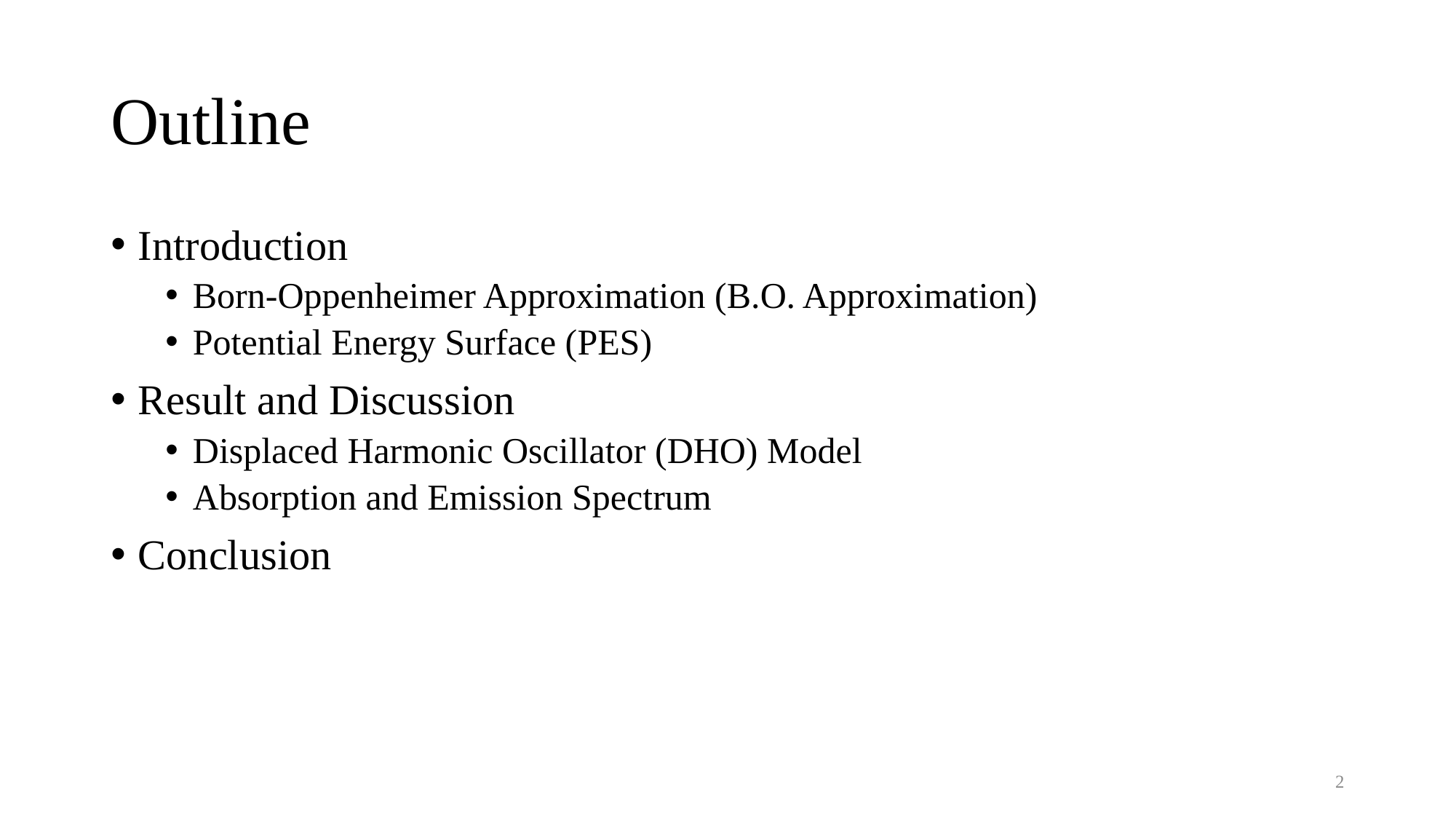

# Outline
Introduction
Born-Oppenheimer Approximation (B.O. Approximation)
Potential Energy Surface (PES)
Result and Discussion
Displaced Harmonic Oscillator (DHO) Model
Absorption and Emission Spectrum
Conclusion
2